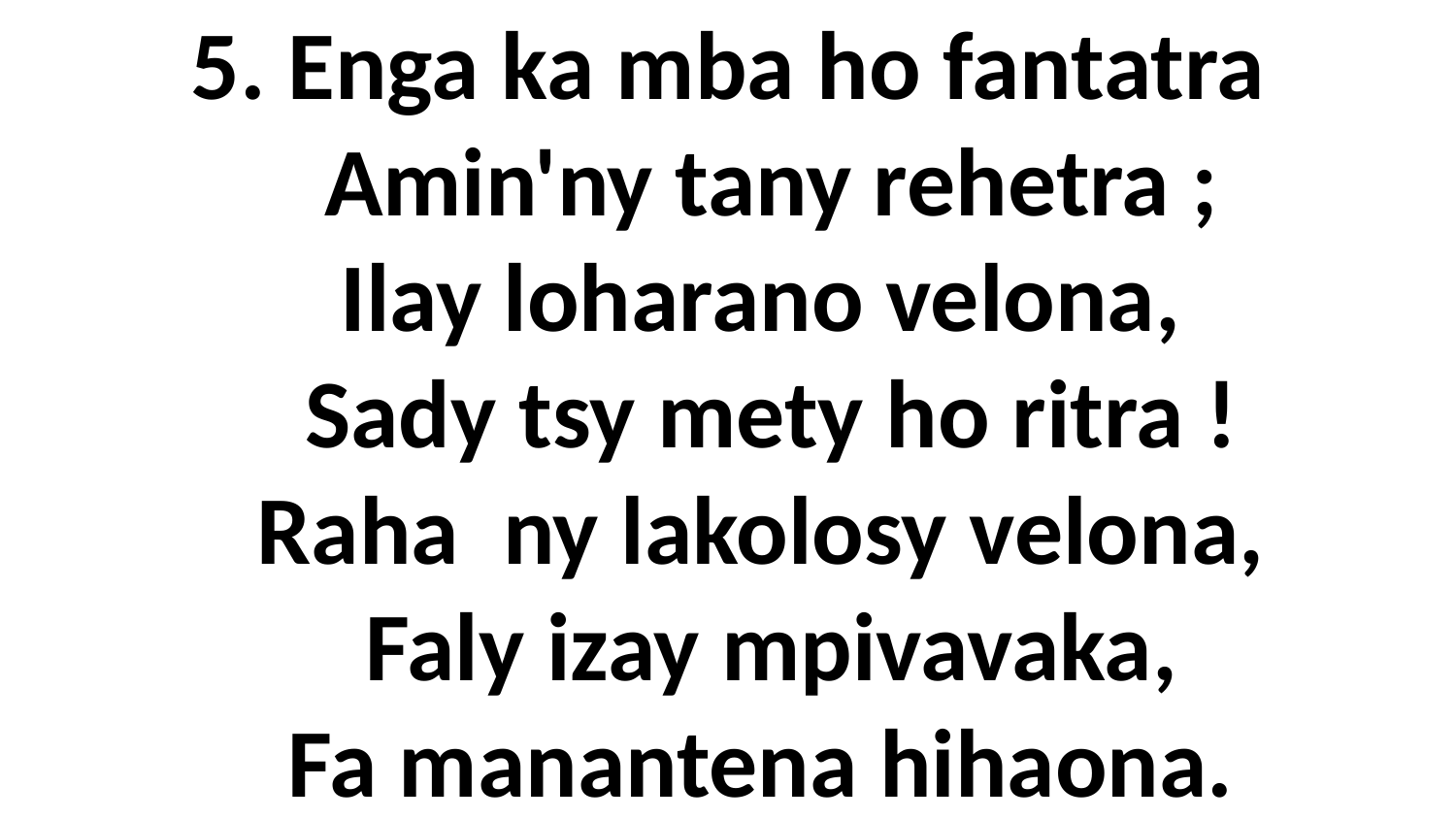

# 5. Enga ka mba ho fantatra Amin'ny tany rehetra ; Ilay loharano velona, Sady tsy mety ho ritra ! Raha  ny lakolosy velona, Faly izay mpivavaka, Fa manantena hihaona.